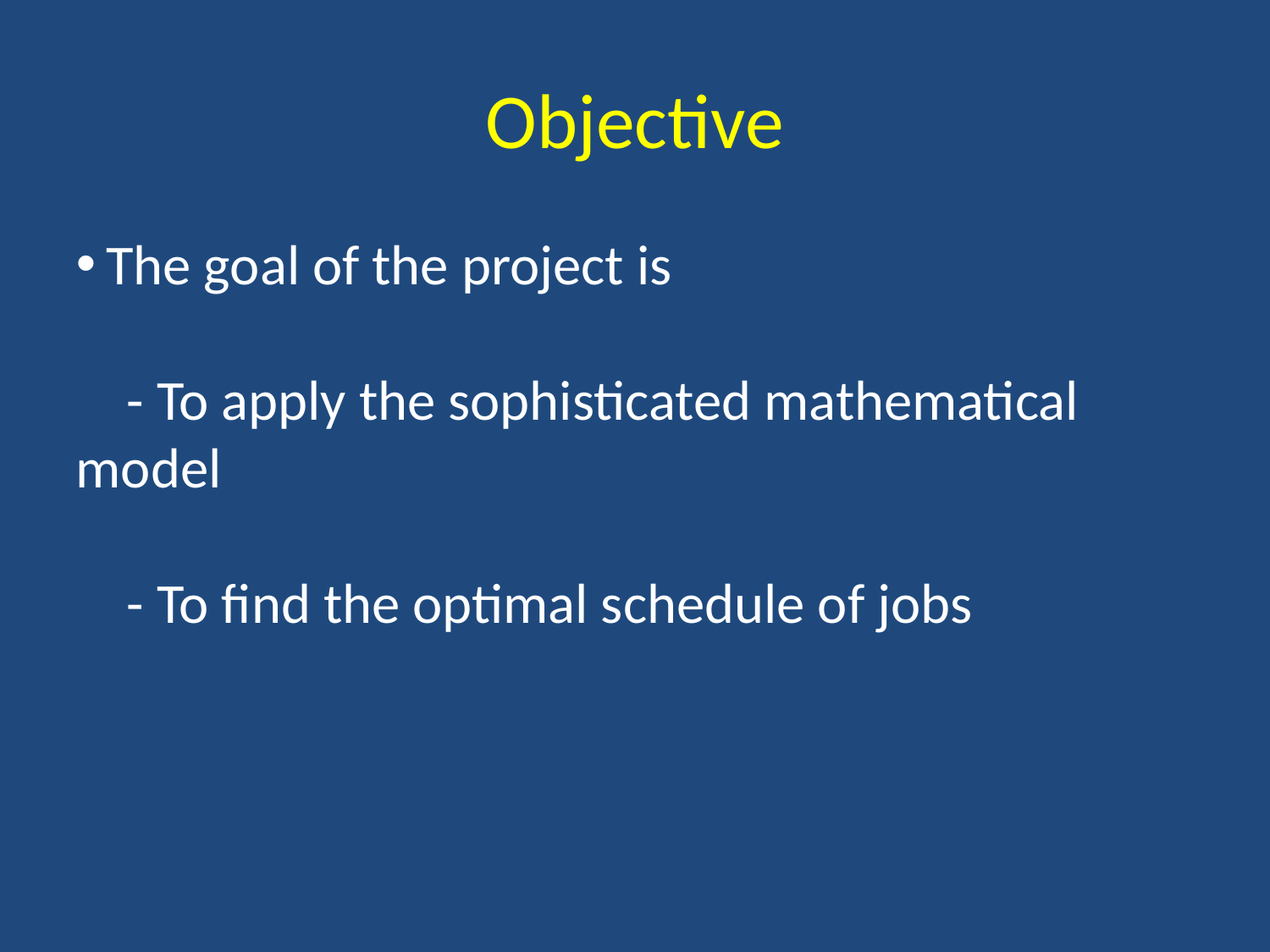

Objective
The goal of the project is

    - To apply the sophisticated mathematical  model

    - To find the optimal schedule of jobs